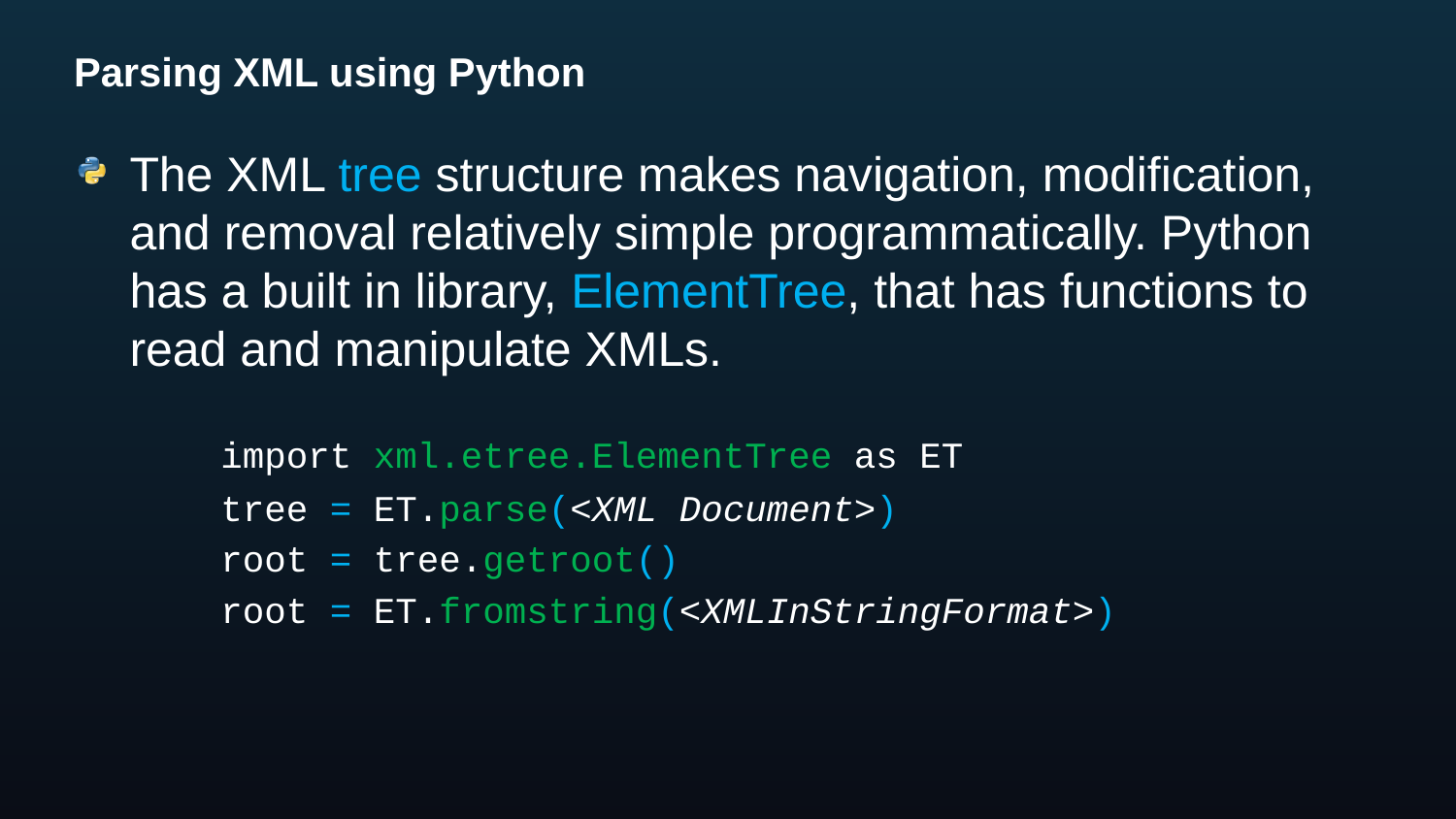

# Parsing XML using Python
The XML tree structure makes navigation, modification, and removal relatively simple programmatically. Python has a built in library, ElementTree, that has functions to read and manipulate XMLs.

	import xml.etree.ElementTree as ET
	tree = ET.parse(<XML Document>)
	root = tree.getroot()
	root = ET.fromstring(<XMLInStringFormat>)